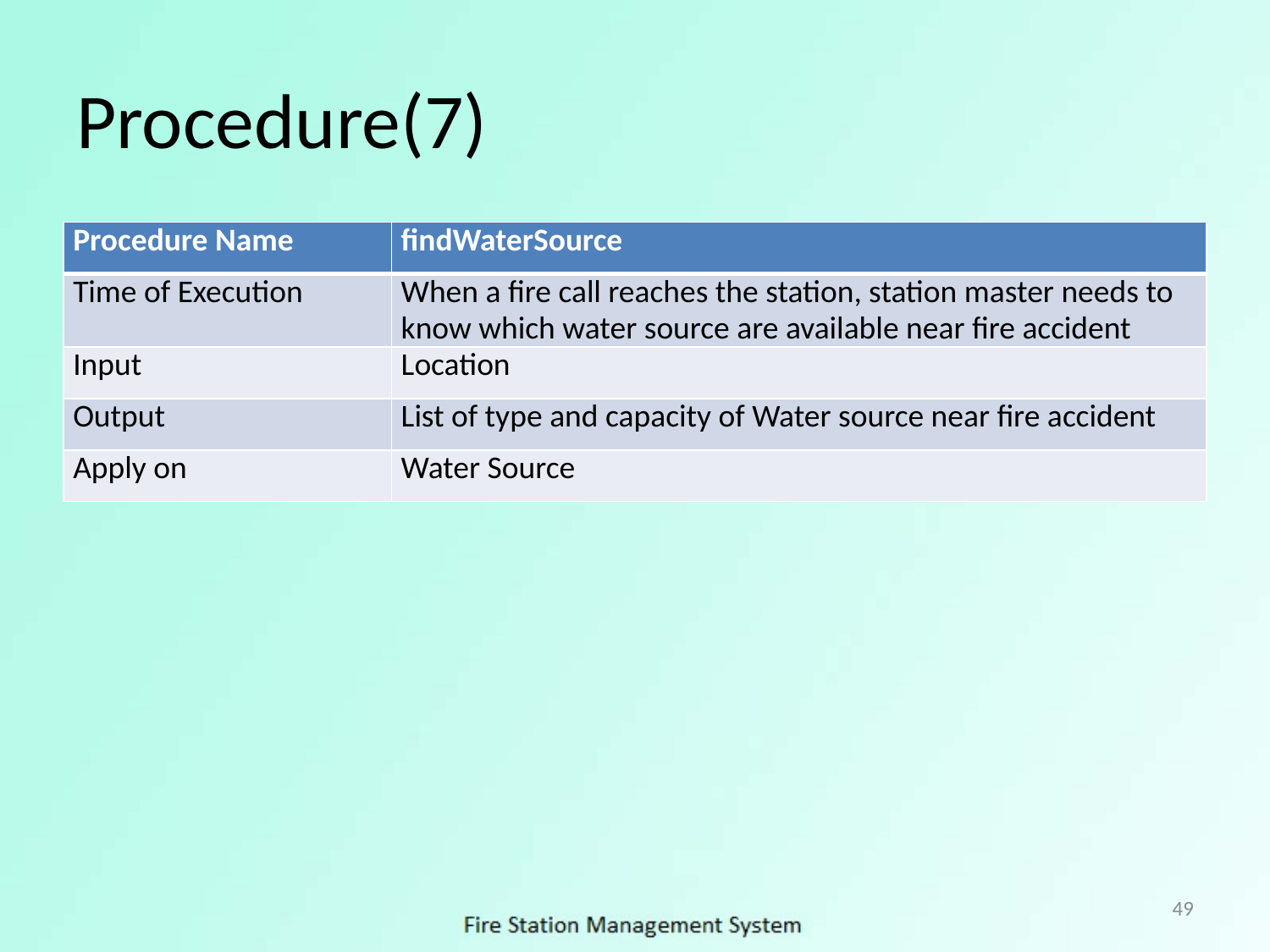

# Procedure(7)
| Procedure Name | findWaterSource |
| --- | --- |
| Time of Execution | When a fire call reaches the station, station master needs to know which water source are available near fire accident |
| Input | Location |
| Output | List of type and capacity of Water source near fire accident |
| Apply on | Water Source |
49